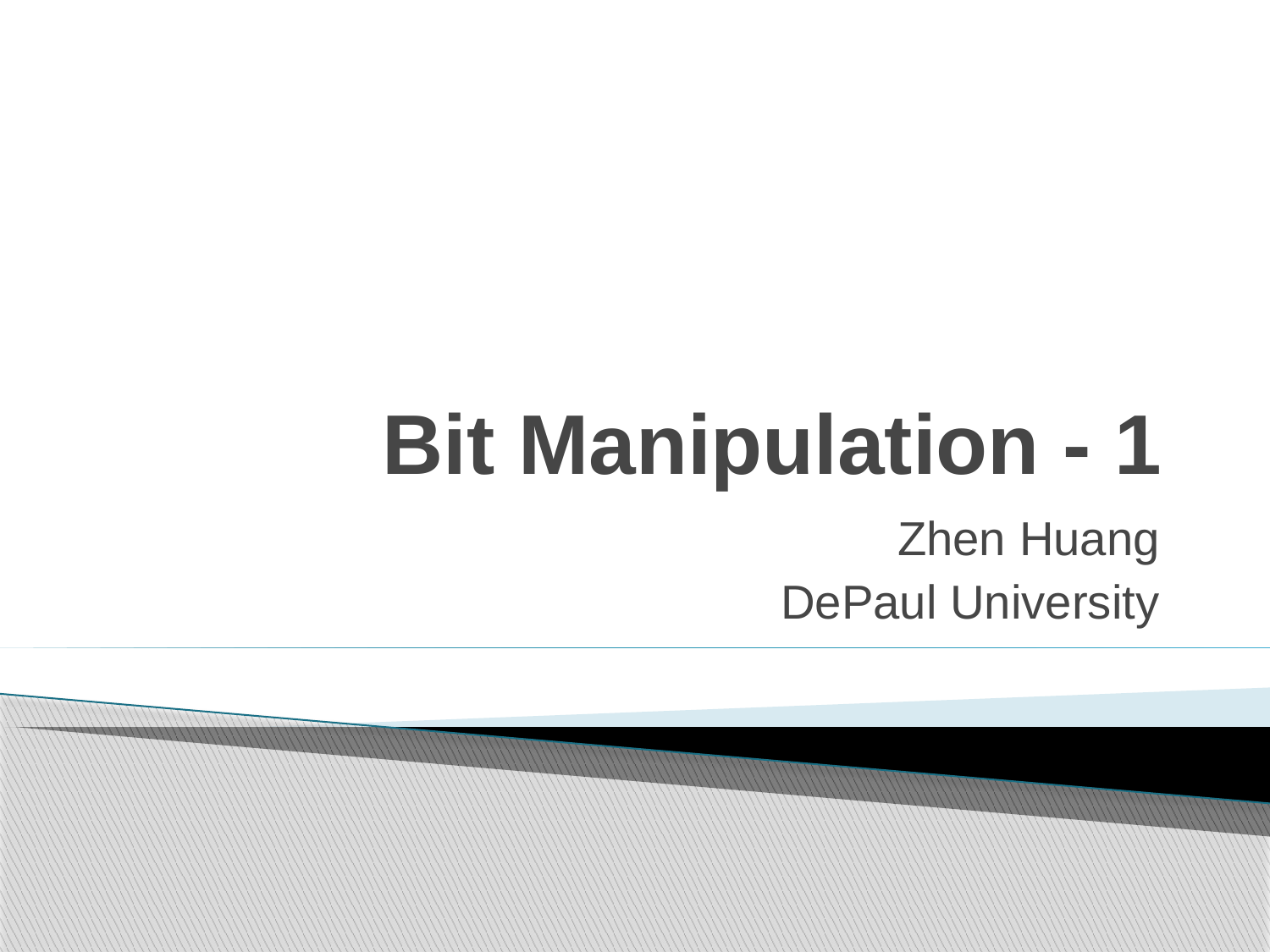

# Bit Manipulation - 1
Zhen Huang
DePaul University